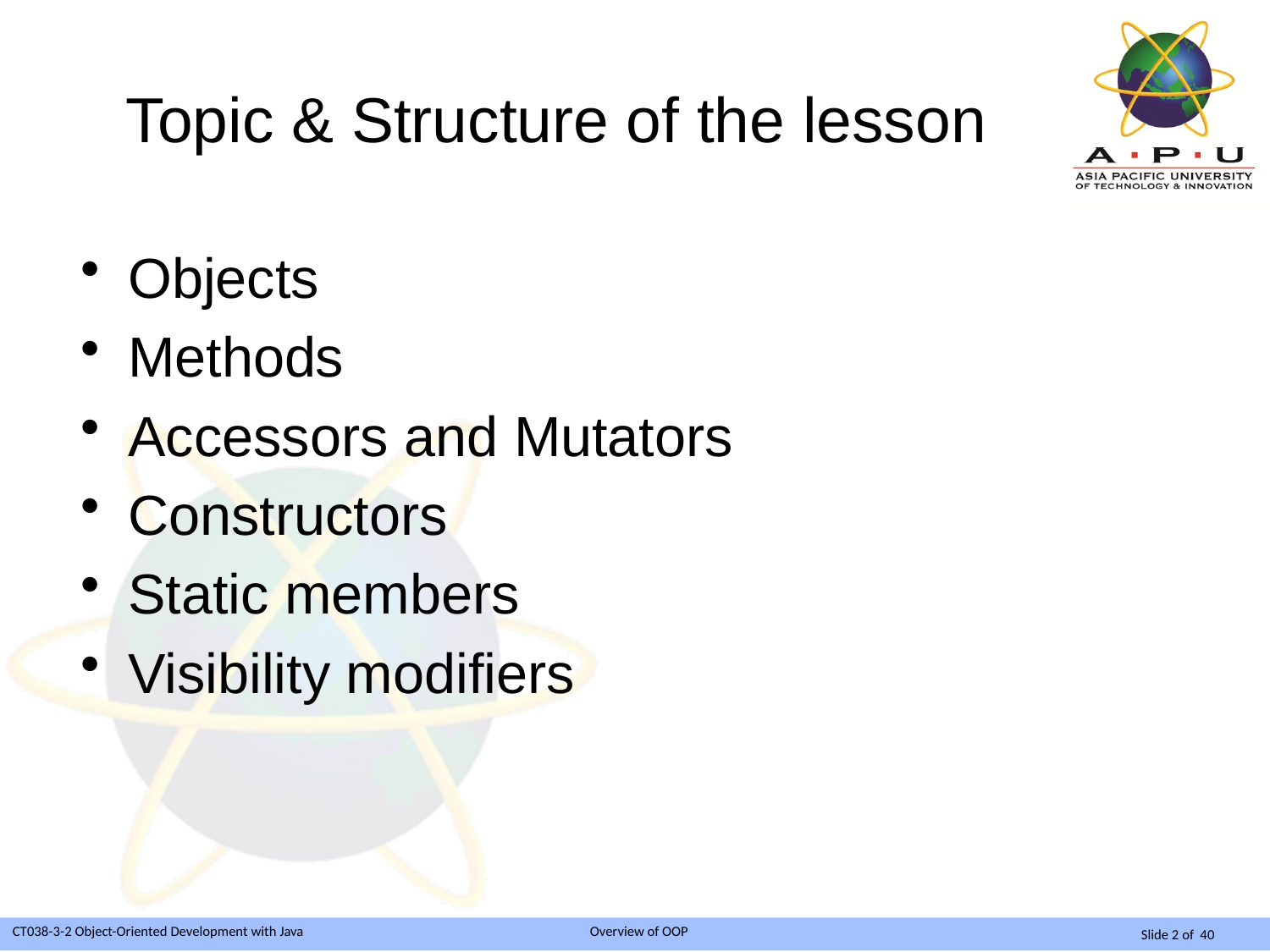

# Topic & Structure of the lesson
Objects
Methods
Accessors and Mutators
Constructors
Static members
Visibility modifiers